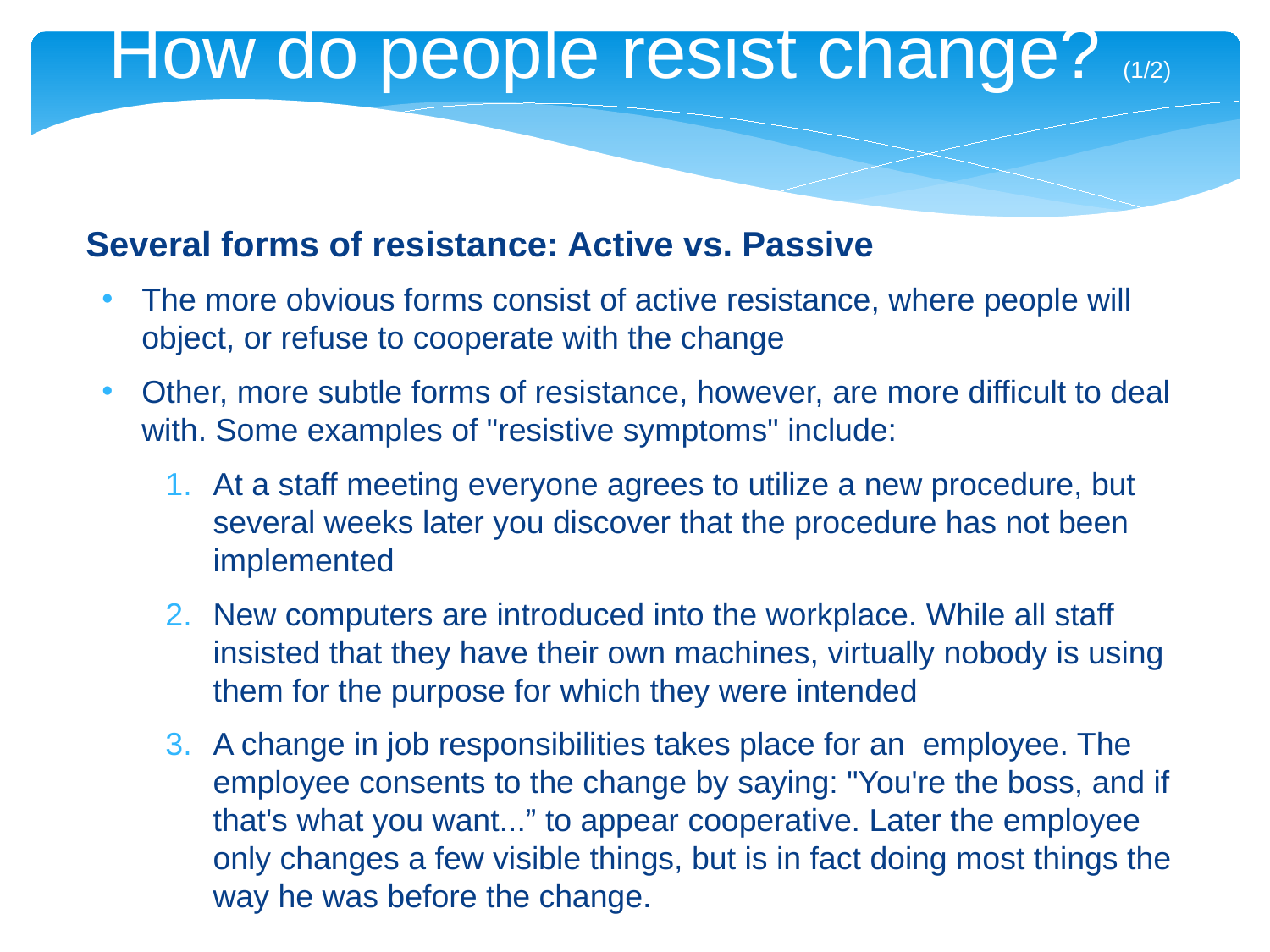

How do people resist change? (1/2)
Several forms of resistance: Active vs. Passive
The more obvious forms consist of active resistance, where people will object, or refuse to cooperate with the change
Other, more subtle forms of resistance, however, are more difficult to deal with. Some examples of "resistive symptoms" include:
At a staff meeting everyone agrees to utilize a new procedure, but several weeks later you discover that the procedure has not been implemented
New computers are introduced into the workplace. While all staff insisted that they have their own machines, virtually nobody is using them for the purpose for which they were intended
A change in job responsibilities takes place for an  employee. The employee consents to the change by saying: "You're the boss, and if that's what you want...” to appear cooperative. Later the employee only changes a few visible things, but is in fact doing most things the way he was before the change.